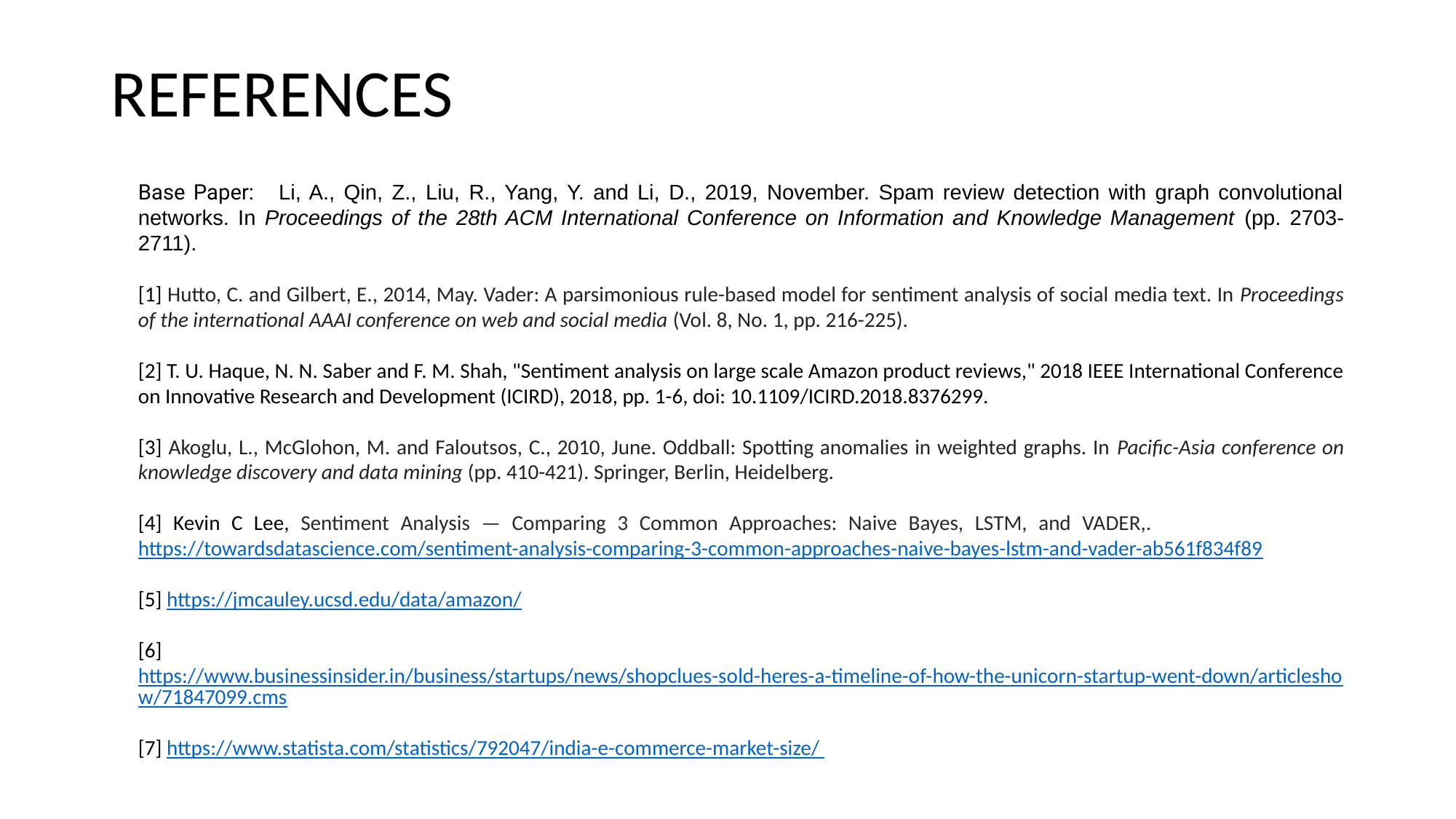

# REFERENCES
Base Paper:   Li, A., Qin, Z., Liu, R., Yang, Y. and Li, D., 2019, November. Spam review detection with graph convolutional networks. In Proceedings of the 28th ACM International Conference on Information and Knowledge Management (pp. 2703-2711).

[1] Hutto, C. and Gilbert, E., 2014, May. Vader: A parsimonious rule-based model for sentiment analysis of social media text. In Proceedings of the international AAAI conference on web and social media (Vol. 8, No. 1, pp. 216-225).

[2] T. U. Haque, N. N. Saber and F. M. Shah, "Sentiment analysis on large scale Amazon product reviews," 2018 IEEE International Conference on Innovative Research and Development (ICIRD), 2018, pp. 1-6, doi: 10.1109/ICIRD.2018.8376299.

[3] Akoglu, L., McGlohon, M. and Faloutsos, C., 2010, June. Oddball: Spotting anomalies in weighted graphs. In Pacific-Asia conference on knowledge discovery and data mining (pp. 410-421). Springer, Berlin, Heidelberg.

[4] Kevin C Lee, Sentiment Analysis — Comparing 3 Common Approaches: Naive Bayes, LSTM, and VADER,.                  https://towardsdatascience.com/sentiment-analysis-comparing-3-common-approaches-naive-bayes-lstm-and-vader-ab561f834f89

[5] https://jmcauley.ucsd.edu/data/amazon/

[6]https://www.businessinsider.in/business/startups/news/shopclues-sold-heres-a-timeline-of-how-the-unicorn-startup-went-down/articleshow/71847099.cms

[7] https://www.statista.com/statistics/792047/india-e-commerce-market-size/